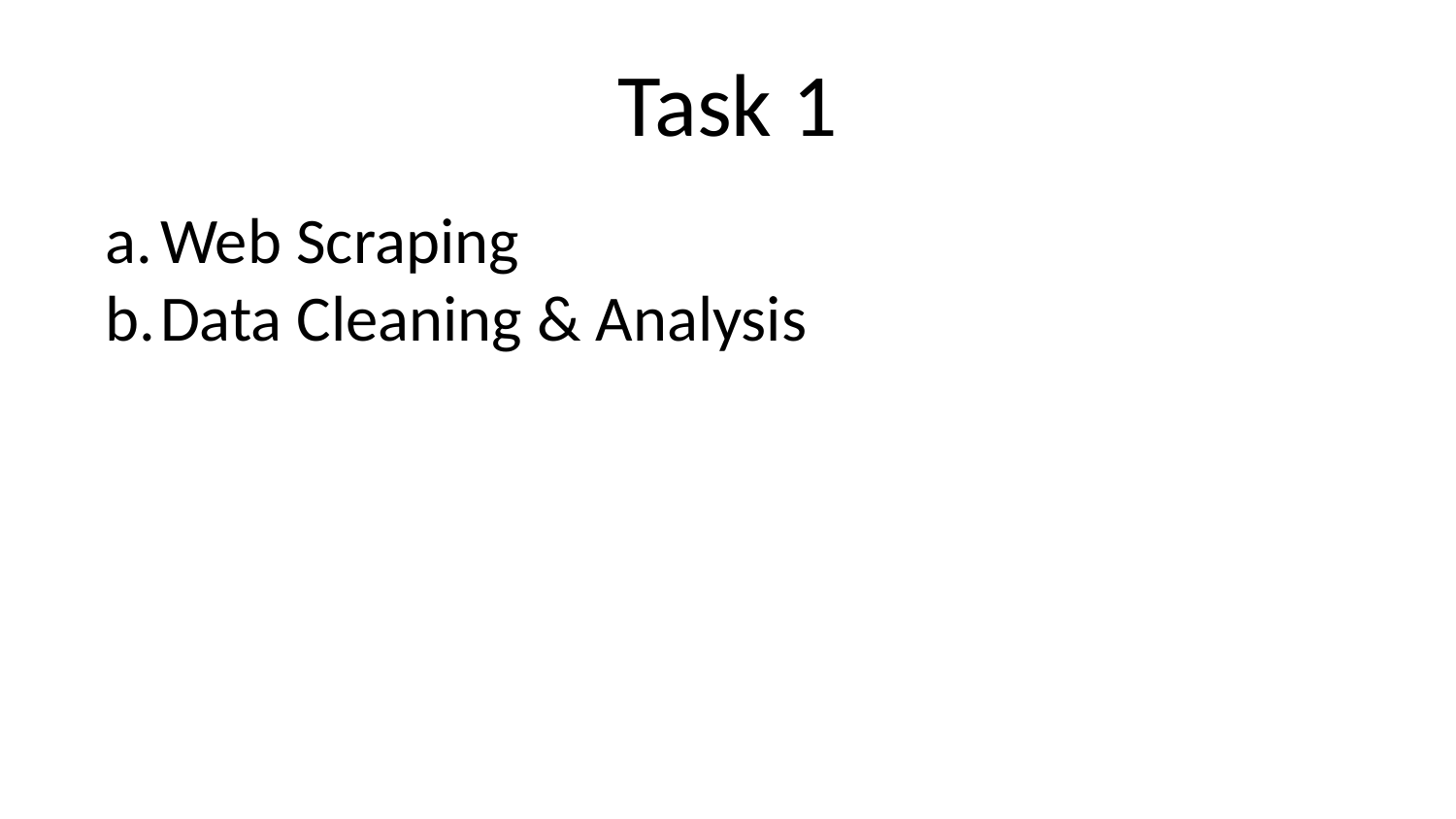

# Task 1
Web Scraping
Data Cleaning & Analysis